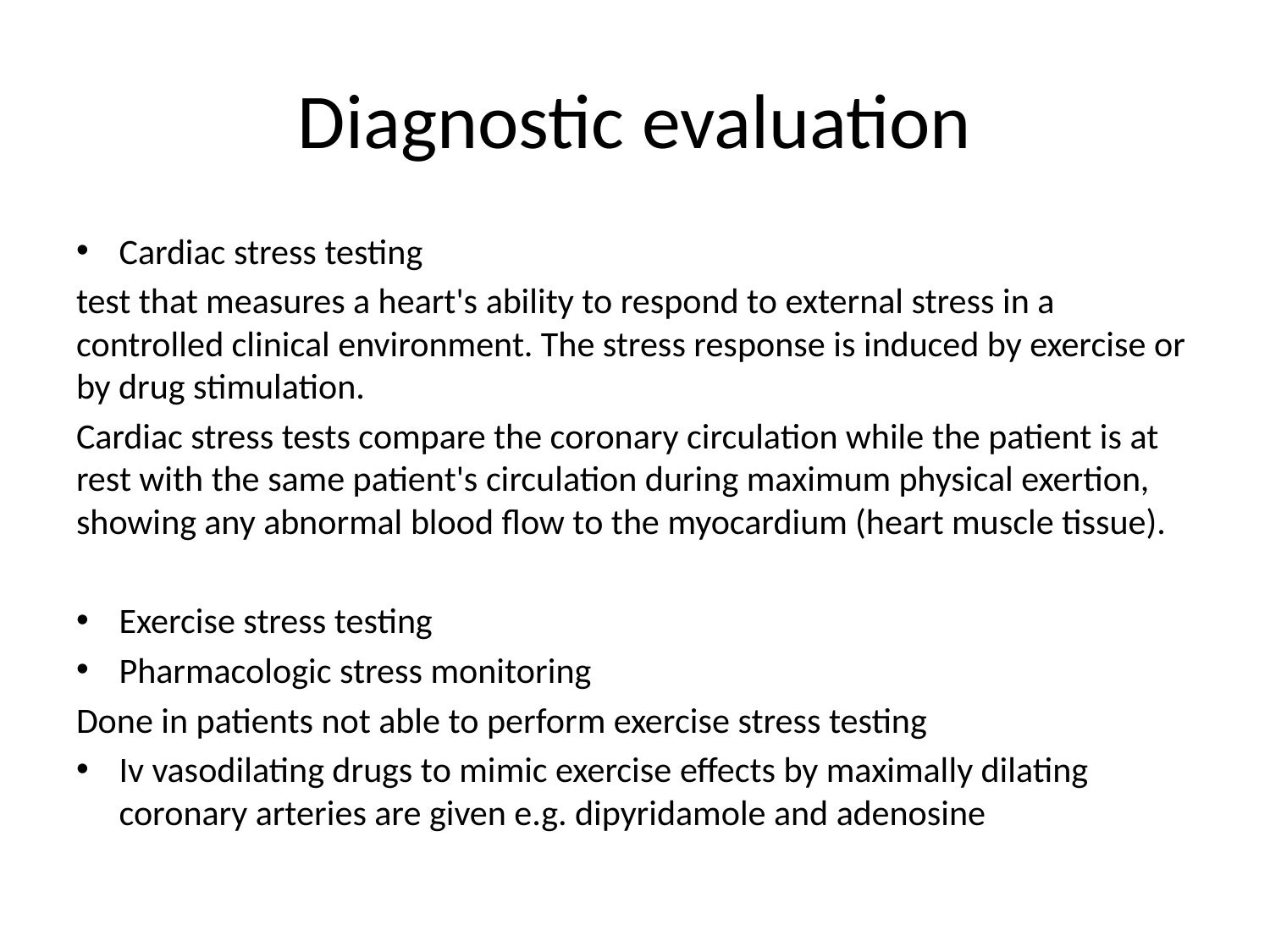

# Diagnostic evaluation
Cardiac stress testing
test that measures a heart's ability to respond to external stress in a controlled clinical environment. The stress response is induced by exercise or by drug stimulation.
Cardiac stress tests compare the coronary circulation while the patient is at rest with the same patient's circulation during maximum physical exertion, showing any abnormal blood flow to the myocardium (heart muscle tissue).

Exercise stress testing
Pharmacologic stress monitoring
Done in patients not able to perform exercise stress testing
Iv vasodilating drugs to mimic exercise effects by maximally dilating coronary arteries are given e.g. dipyridamole and adenosine